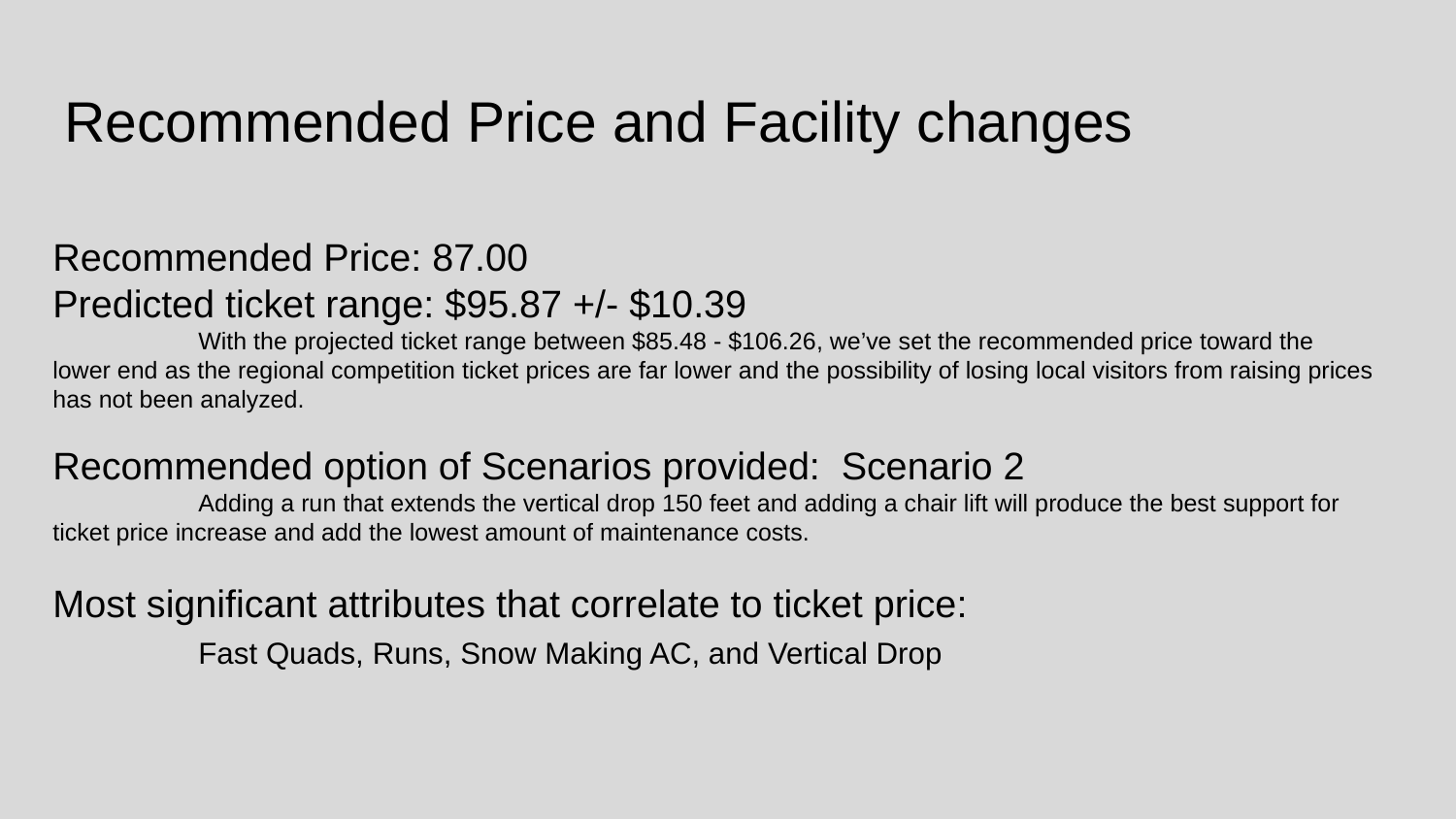

# Recommended Price and Facility changes
Recommended Price: 87.00
Predicted ticket range: $95.87 +/- $10.39
	With the projected ticket range between $85.48 - $106.26, we’ve set the recommended price toward the lower end as the regional competition ticket prices are far lower and the possibility of losing local visitors from raising prices has not been analyzed.

Recommended option of Scenarios provided:  Scenario 2
	Adding a run that extends the vertical drop 150 feet and adding a chair lift will produce the best support for ticket price increase and add the lowest amount of maintenance costs.

Most significant attributes that correlate to ticket price:
	Fast Quads, Runs, Snow Making AC, and Vertical Drop